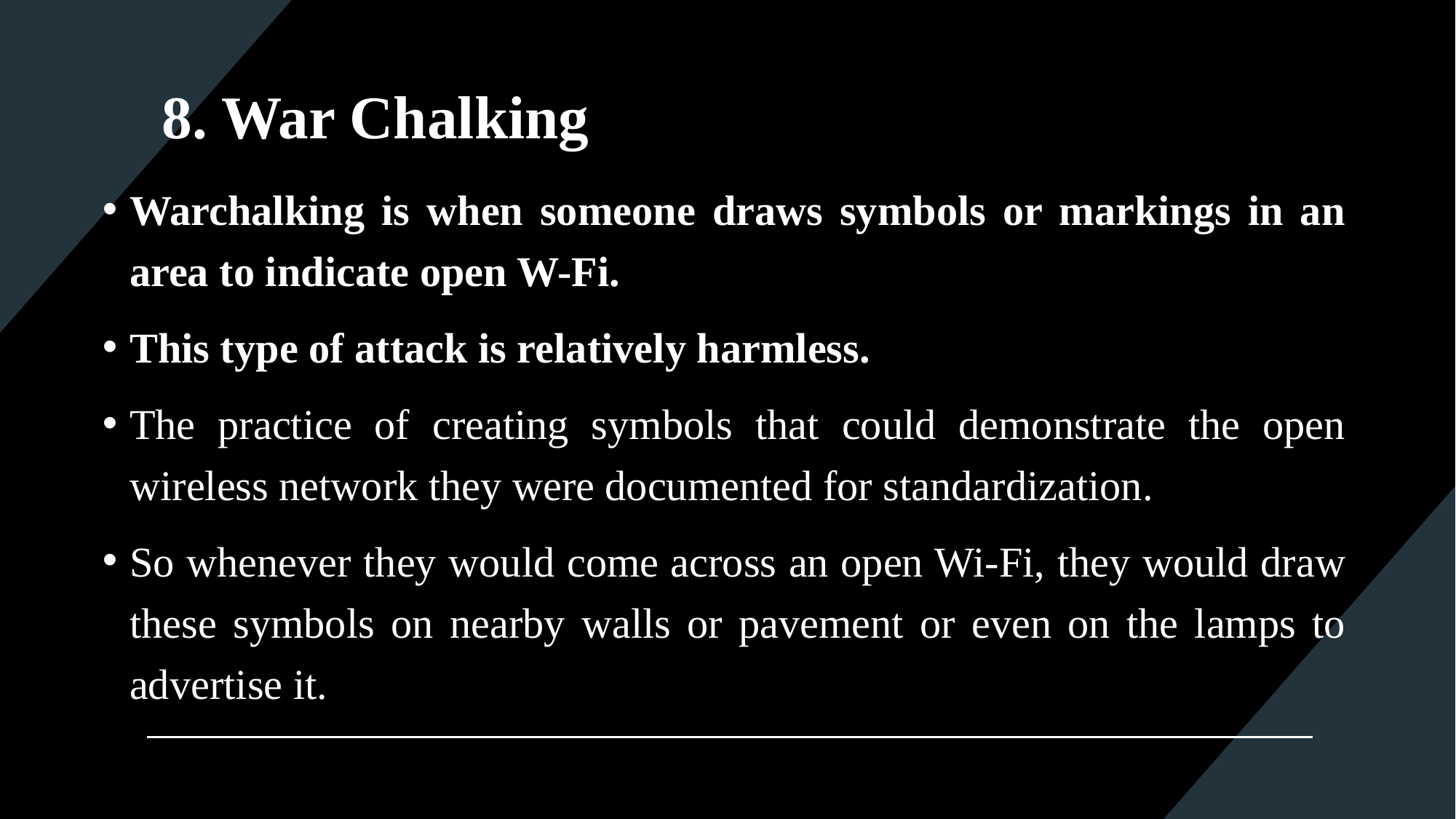

# 8. War Chalking
Warchalking is when someone draws symbols or markings in an area to indicate open W-Fi.
This type of attack is relatively harmless.
The practice of creating symbols that could demonstrate the open wireless network they were documented for standardization.
So whenever they would come across an open Wi-Fi, they would draw these symbols on nearby walls or pavement or even on the lamps to advertise it.